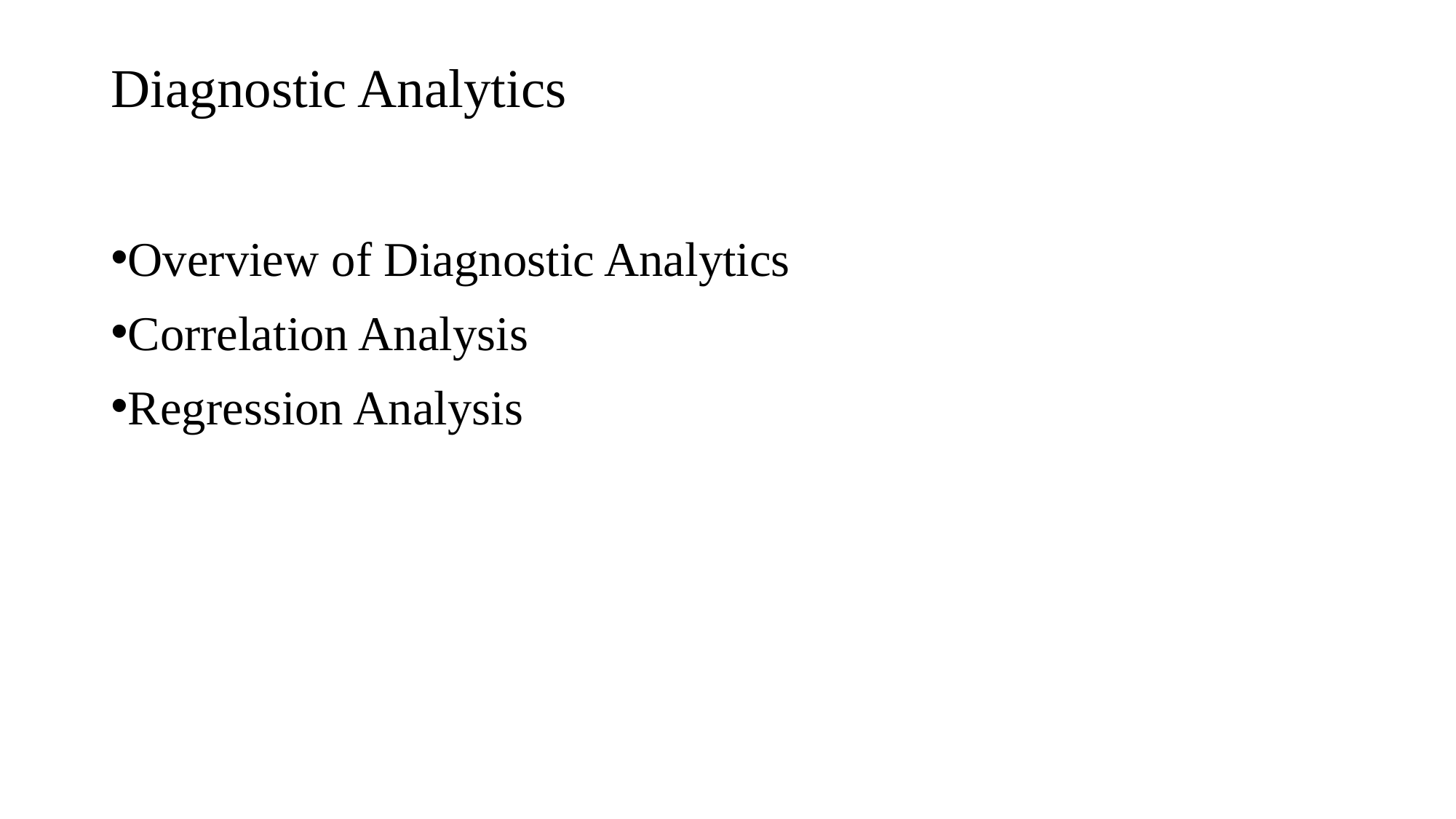

# Diagnostic Analytics
Overview of Diagnostic Analytics
Correlation Analysis
Regression Analysis